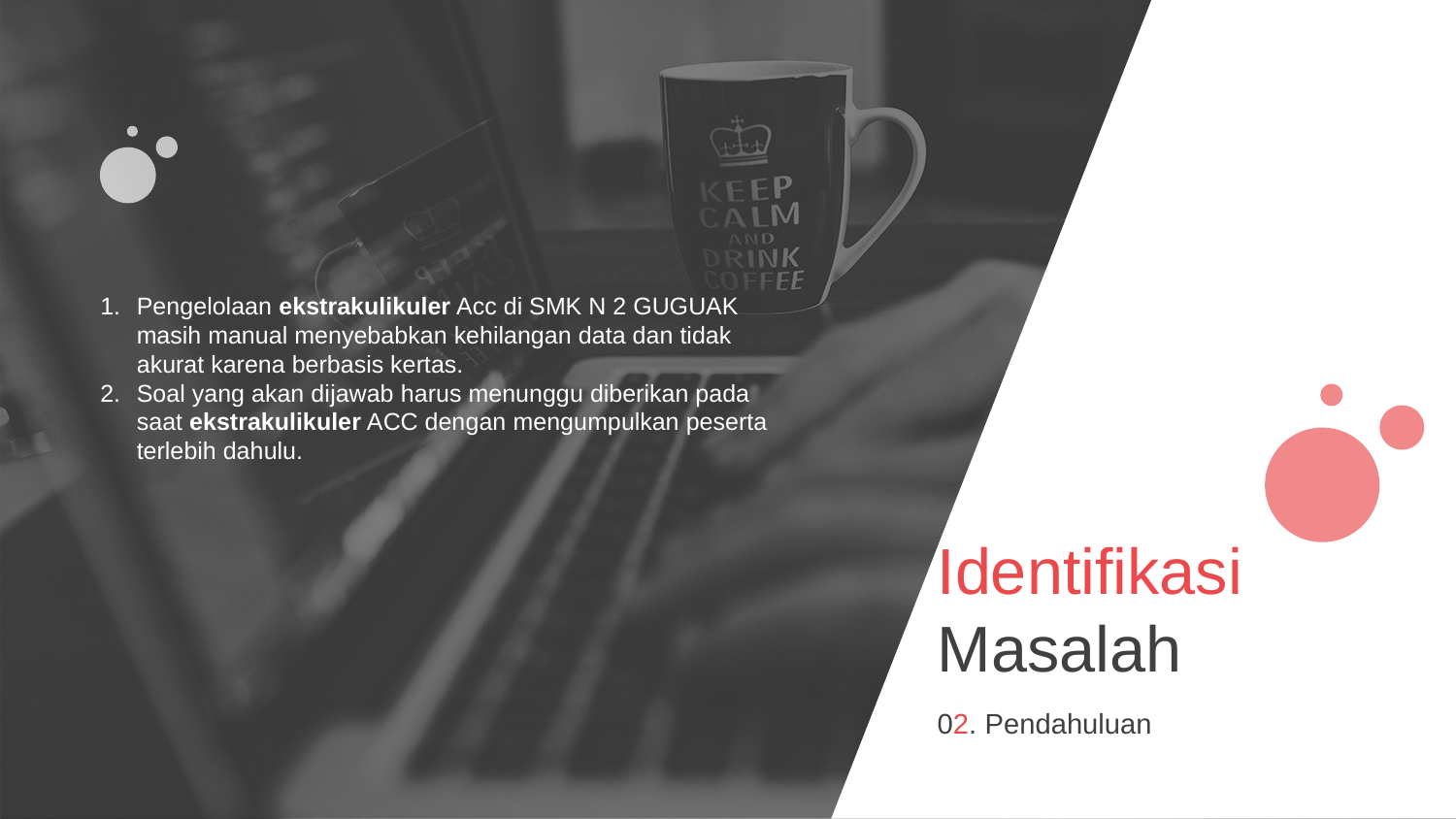

Pengelolaan ekstrakulikuler Acc di SMK N 2 GUGUAK masih manual menyebabkan kehilangan data dan tidak akurat karena berbasis kertas.
Soal yang akan dijawab harus menunggu diberikan pada saat ekstrakulikuler ACC dengan mengumpulkan peserta terlebih dahulu.

Identifikasi Masalah
02. Pendahuluan